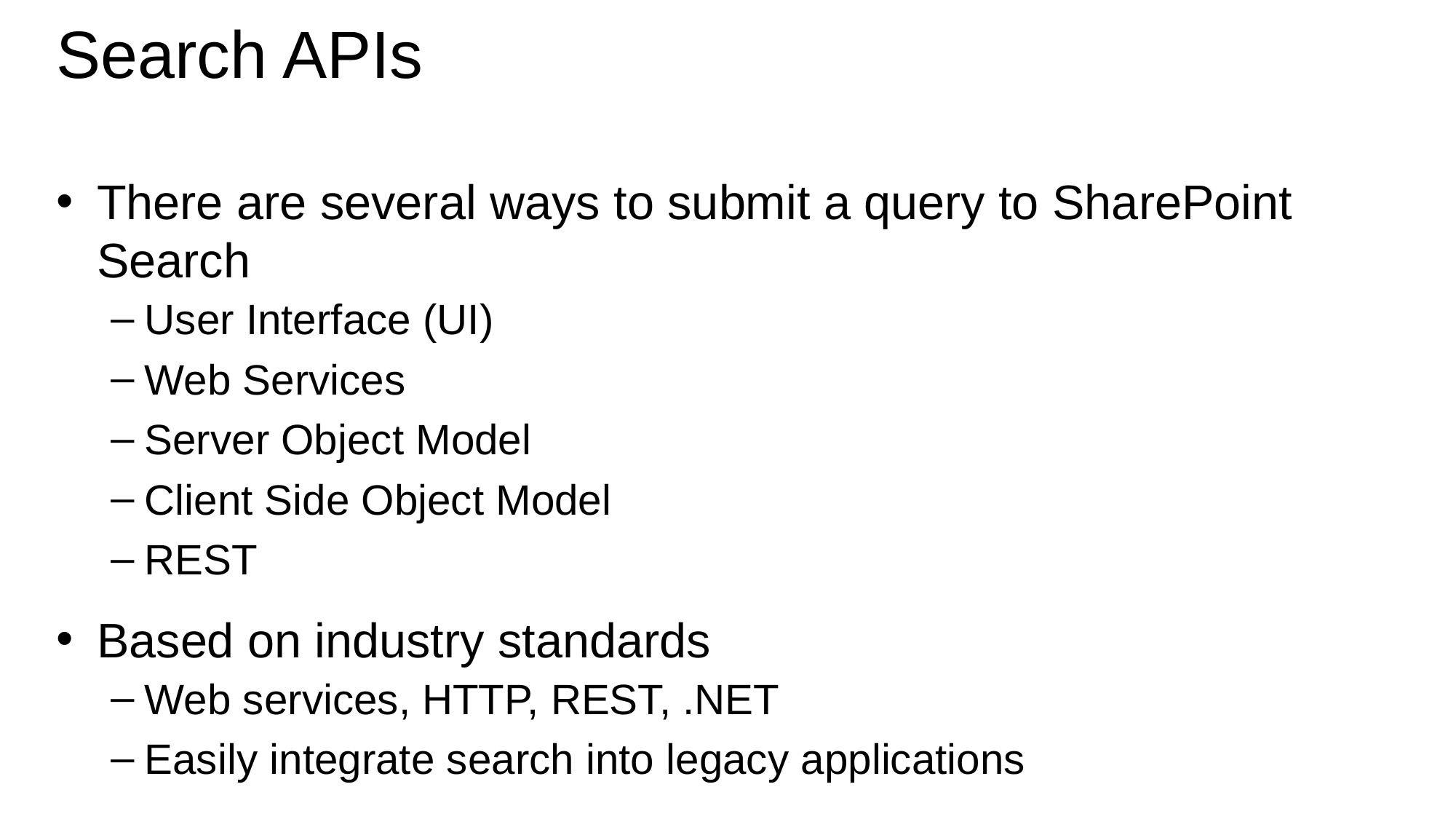

# Search APIs
There are several ways to submit a query to SharePoint Search
User Interface (UI)
Web Services
Server Object Model
Client Side Object Model
REST
Based on industry standards
Web services, HTTP, REST, .NET
Easily integrate search into legacy applications